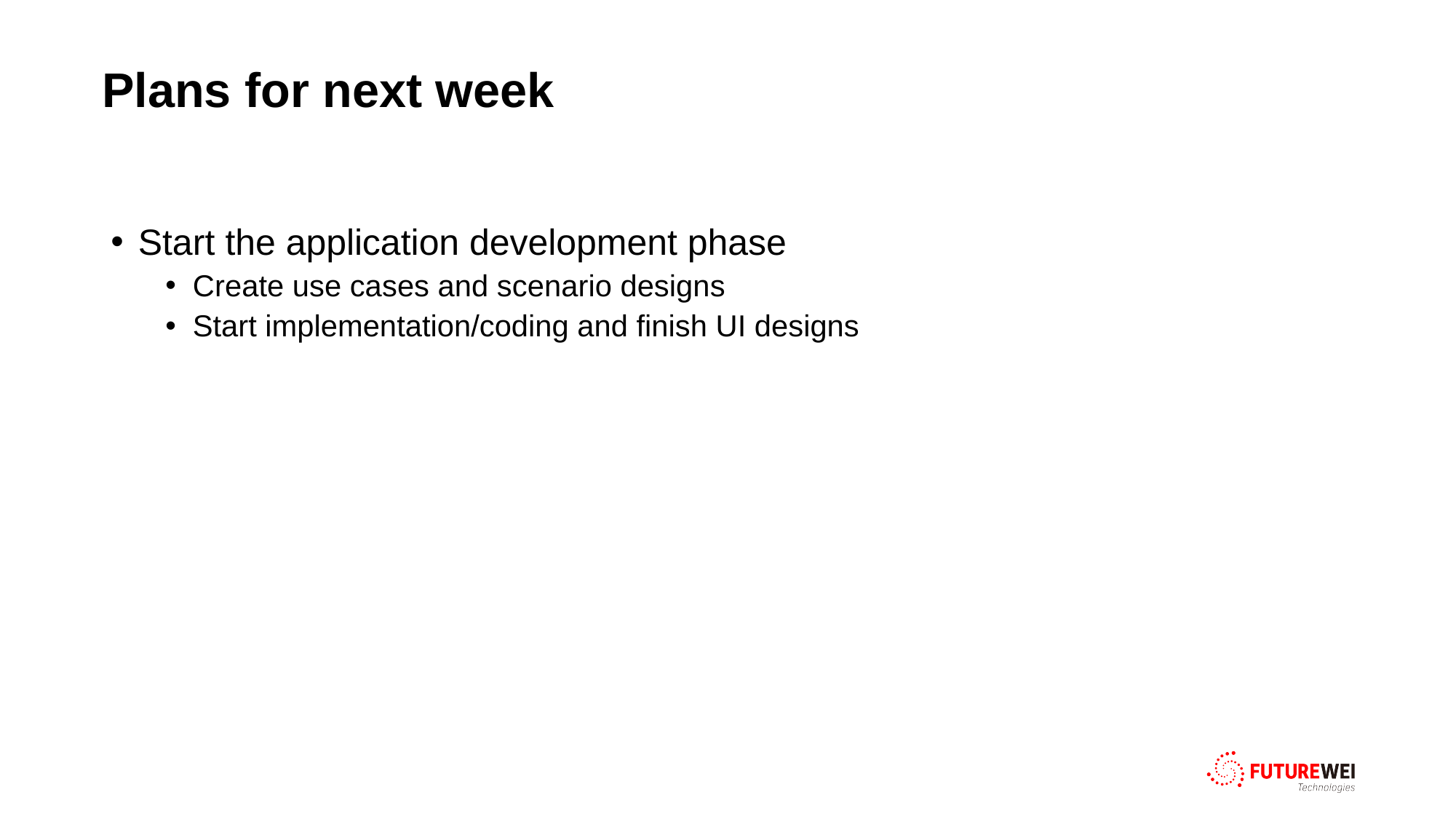

# Plans for next week
Start the application development phase
Create use cases and scenario designs
Start implementation/coding and finish UI designs